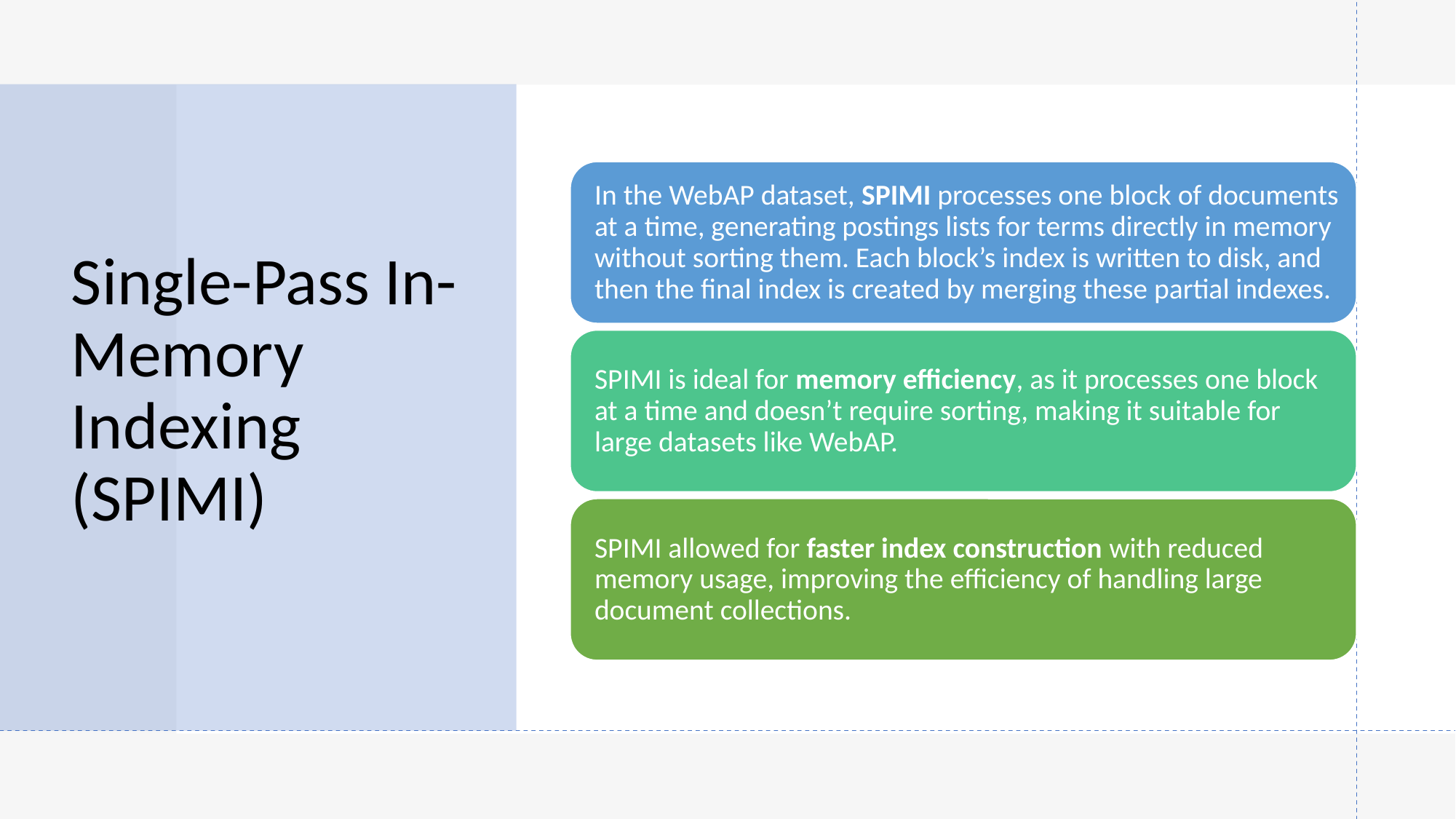

# Single-Pass In-Memory Indexing (SPIMI)

In the WebAP dataset, SPIMI processes one block of documents at a time, generating postings lists for terms directly in memory without sorting them. Each block’s index is written to disk, and then the final index is created by merging these partial indexes.
SPIMI is ideal for memory efficiency, as it processes one block at a time and doesn’t require sorting, making it suitable for large datasets like WebAP.
SPIMI allowed for faster index construction with reduced memory usage, improving the efficiency of handling large document collections.